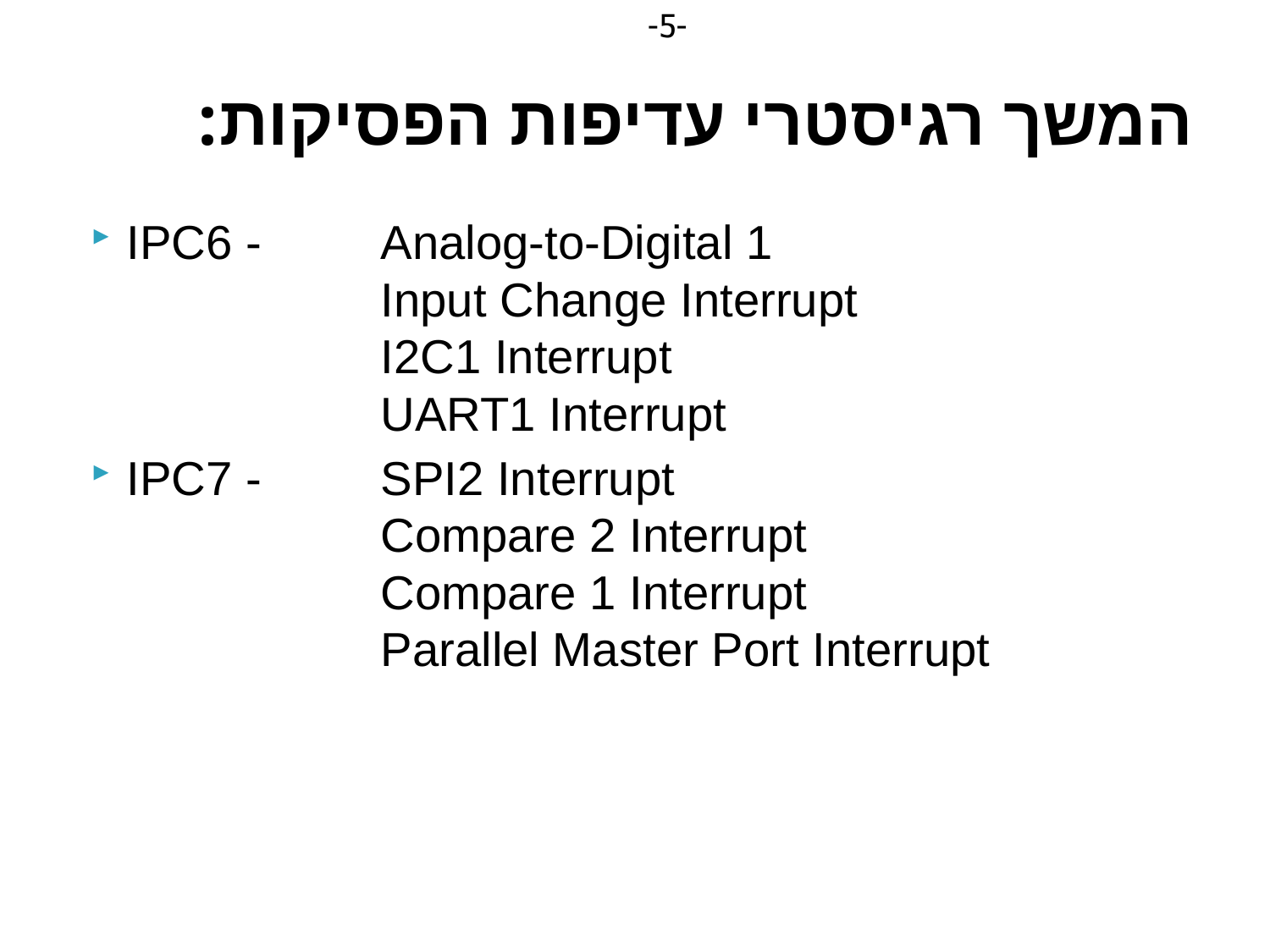

-5-
# המשך רגיסטרי עדיפות הפסיקות:
IPC6 - 	Analog-to-Digital 1
		Input Change Interrupt
		I2C1 Interrupt
		UART1 Interrupt
IPC7 -	SPI2 Interrupt
		Compare 2 Interrupt
		Compare 1 Interrupt
		Parallel Master Port Interrupt